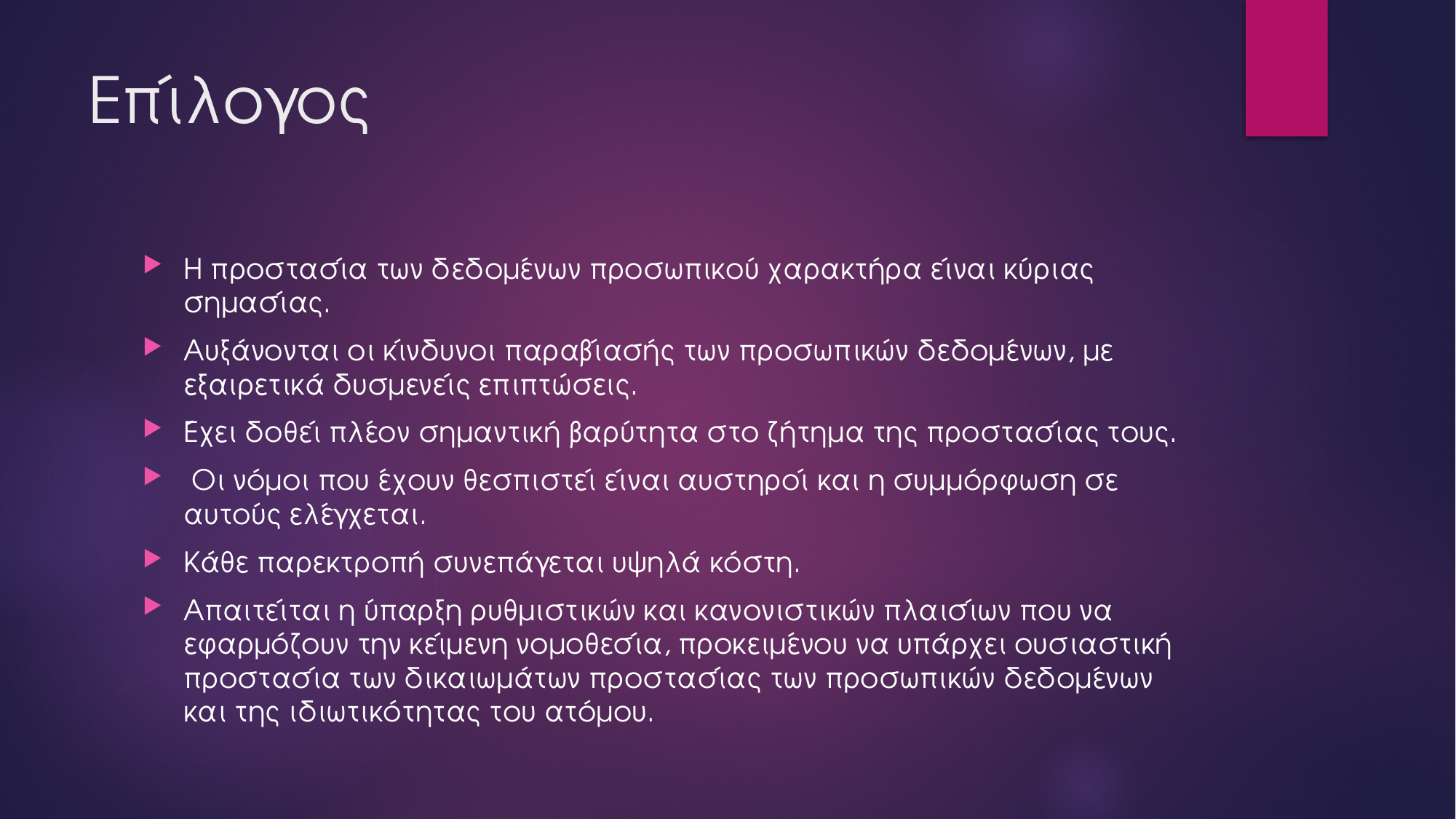

# Επίλογος
Η προστασία των δεδομένων προσωπικού χαρακτήρα είναι κύριας σημασίας.
Αυξάνονται οι κίνδυνοι παραβίασής των προσωπικών δεδομένων, με εξαιρετικά δυσμενείς επιπτώσεις.
Έχει δοθεί πλέον σημαντική βαρύτητα στο ζήτημα της προστασίας τους.
 Οι νόμοι που έχουν θεσπιστεί είναι αυστηροί και η συμμόρφωση σε αυτούς ελέγχεται.
Κάθε παρεκτροπή συνεπάγεται υψηλά κόστη.
Απαιτείται η ύπαρξη ρυθμιστικών και κανονιστικών πλαισίων που να εφαρμόζουν την κείμενη νομοθεσία, προκειμένου να υπάρχει ουσιαστική προστασία των δικαιωμάτων προστασίας των προσωπικών δεδομένων και της ιδιωτικότητας του ατόμου.